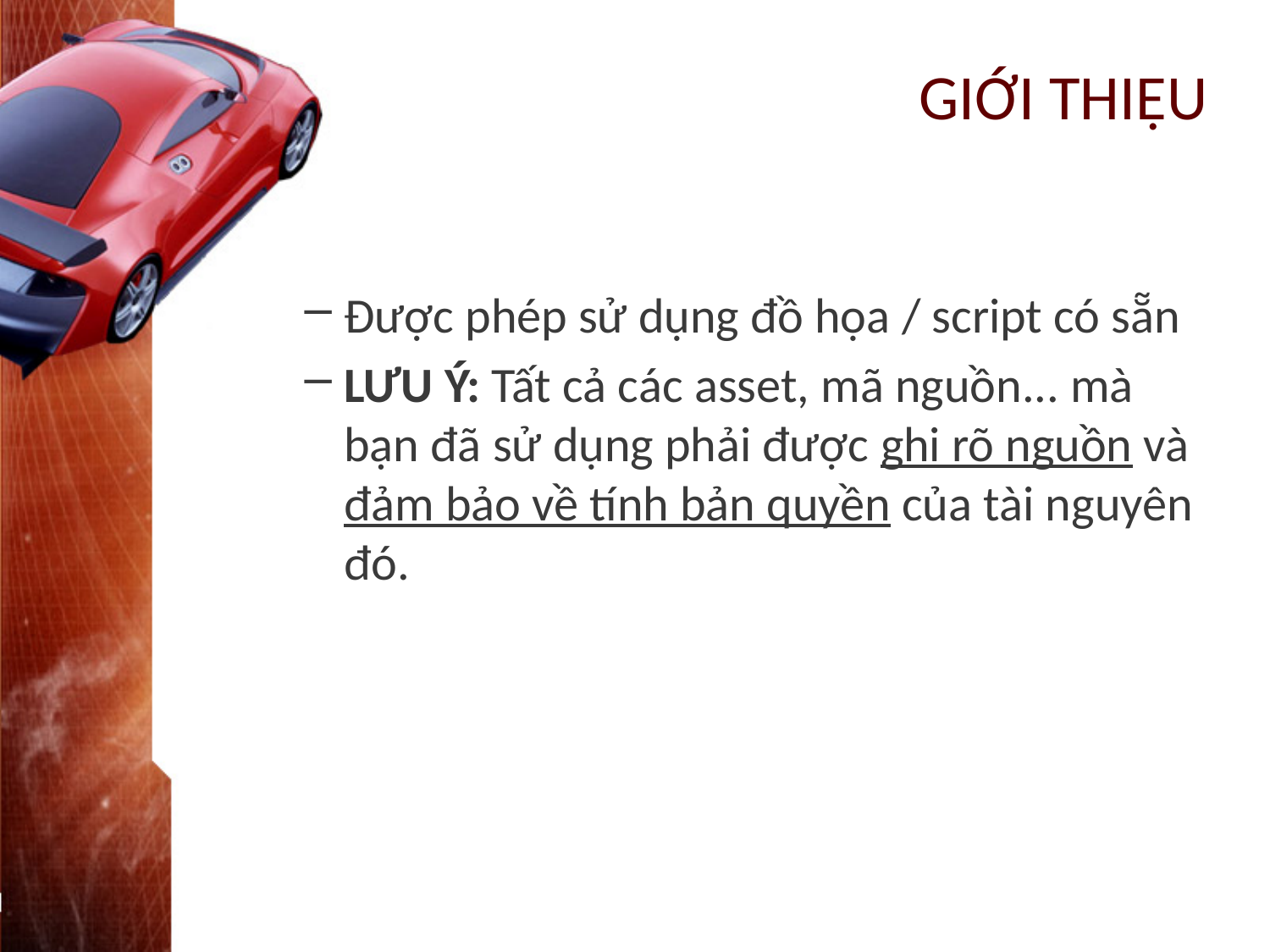

# GIỚI THIỆU
Được phép sử dụng đồ họa / script có sẵn
LƯU Ý: Tất cả các asset, mã nguồn... mà bạn đã sử dụng phải được ghi rõ nguồn và đảm bảo về tính bản quyền của tài nguyên đó.